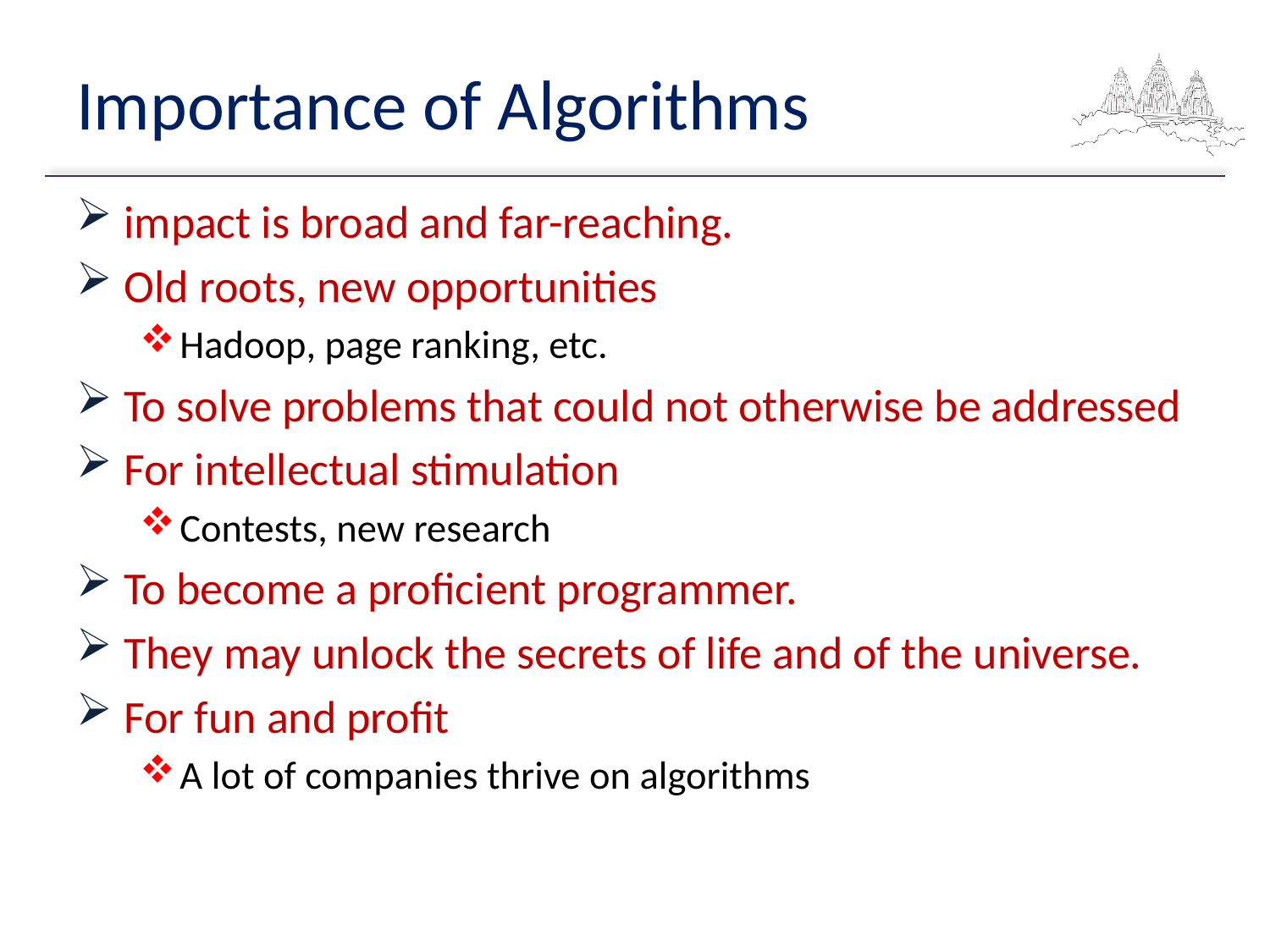

# Importance of Algorithms
impact is broad and far-reaching.
Old roots, new opportunities
Hadoop, page ranking, etc.
To solve problems that could not otherwise be addressed
For intellectual stimulation
Contests, new research
To become a proficient programmer.
They may unlock the secrets of life and of the universe.
For fun and profit
A lot of companies thrive on algorithms